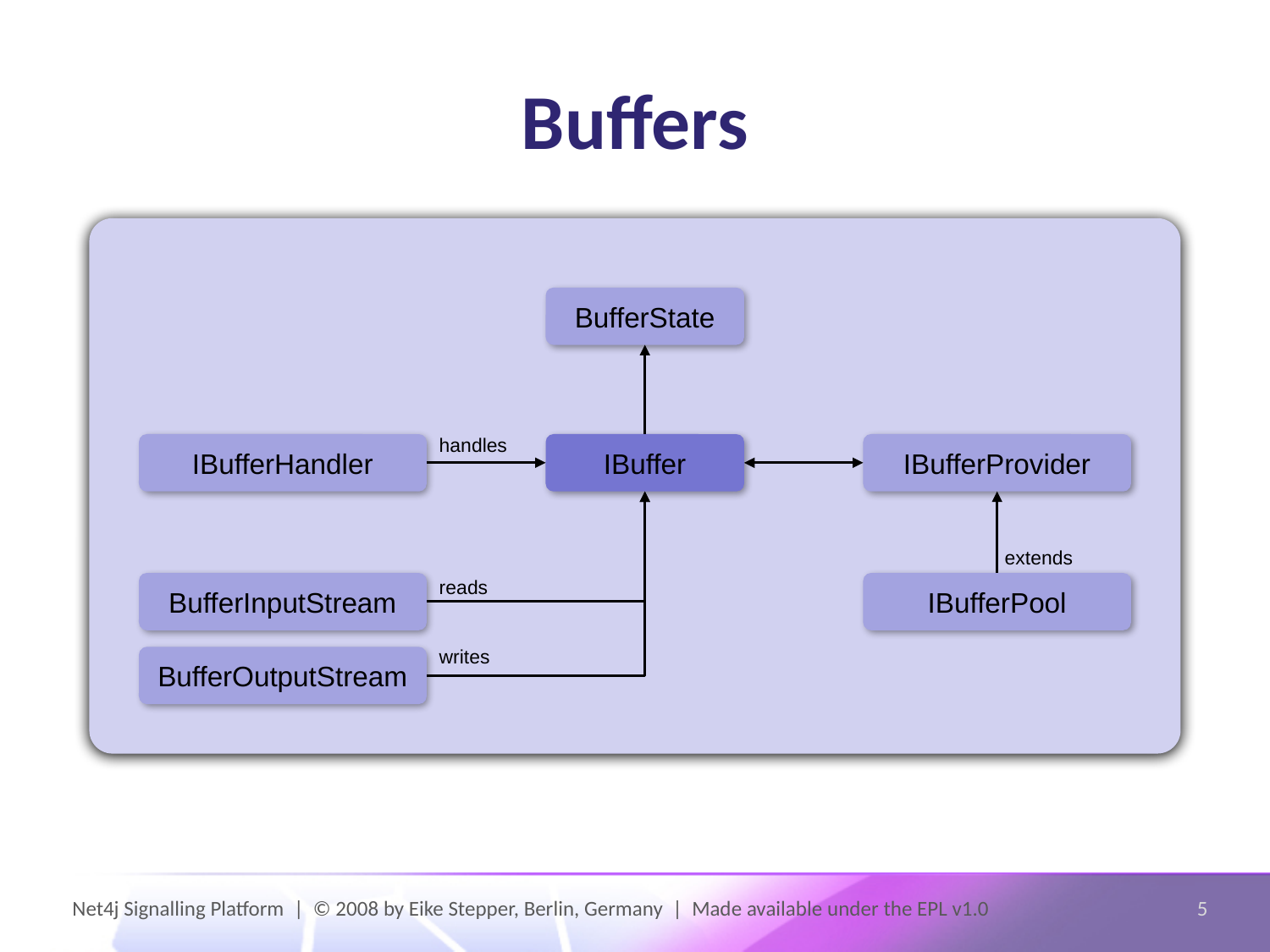

# Buffers

BufferState
handles
IBufferHandler
IBuffer
IBufferProvider
extends
reads
BufferInputStream
IBufferPool
writes
BufferOutputStream
Net4j Signalling Platform  |  © 2008 by Eike Stepper, Berlin, Germany  |  Made available under the EPL v1.0
5